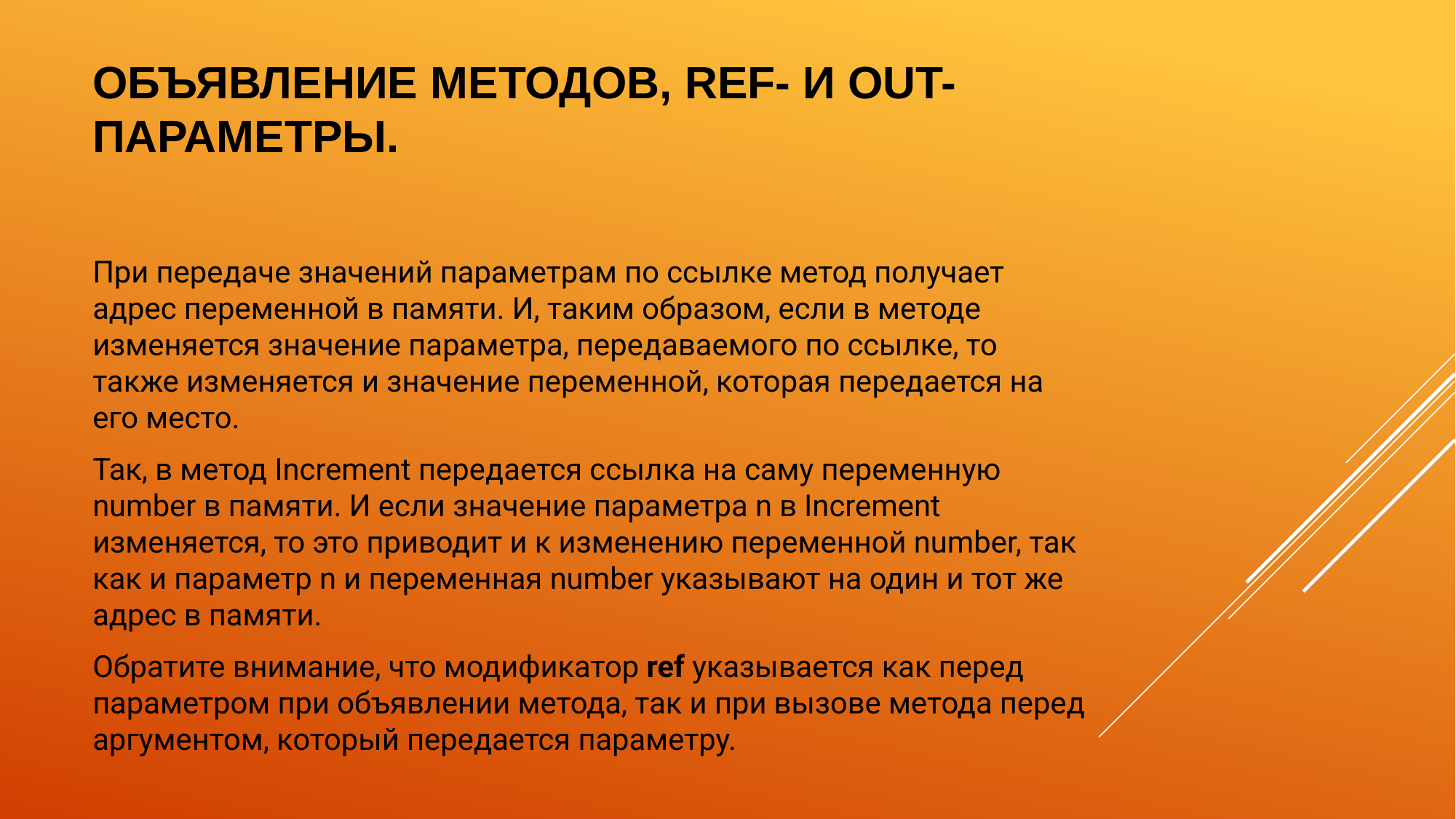

# ОБЪЯВЛЕНИЕ МЕТОДОВ, REF- И OUT-ПАРАМЕТРЫ.
При передаче значений параметрам по ссылке метод получает адрес переменной в памяти. И, таким образом, если в методе изменяется значение параметра, передаваемого по ссылке, то также изменяется и значение переменной, которая передается на его место.
Так, в метод Increment передается ссылка на саму переменную number в памяти. И если значение параметра n в Increment изменяется, то это приводит и к изменению переменной number, так как и параметр n и переменная number указывают на один и тот же адрес в памяти.
Обратите внимание, что модификатор ref указывается как перед параметром при объявлении метода, так и при вызове метода перед аргументом, который передается параметру.